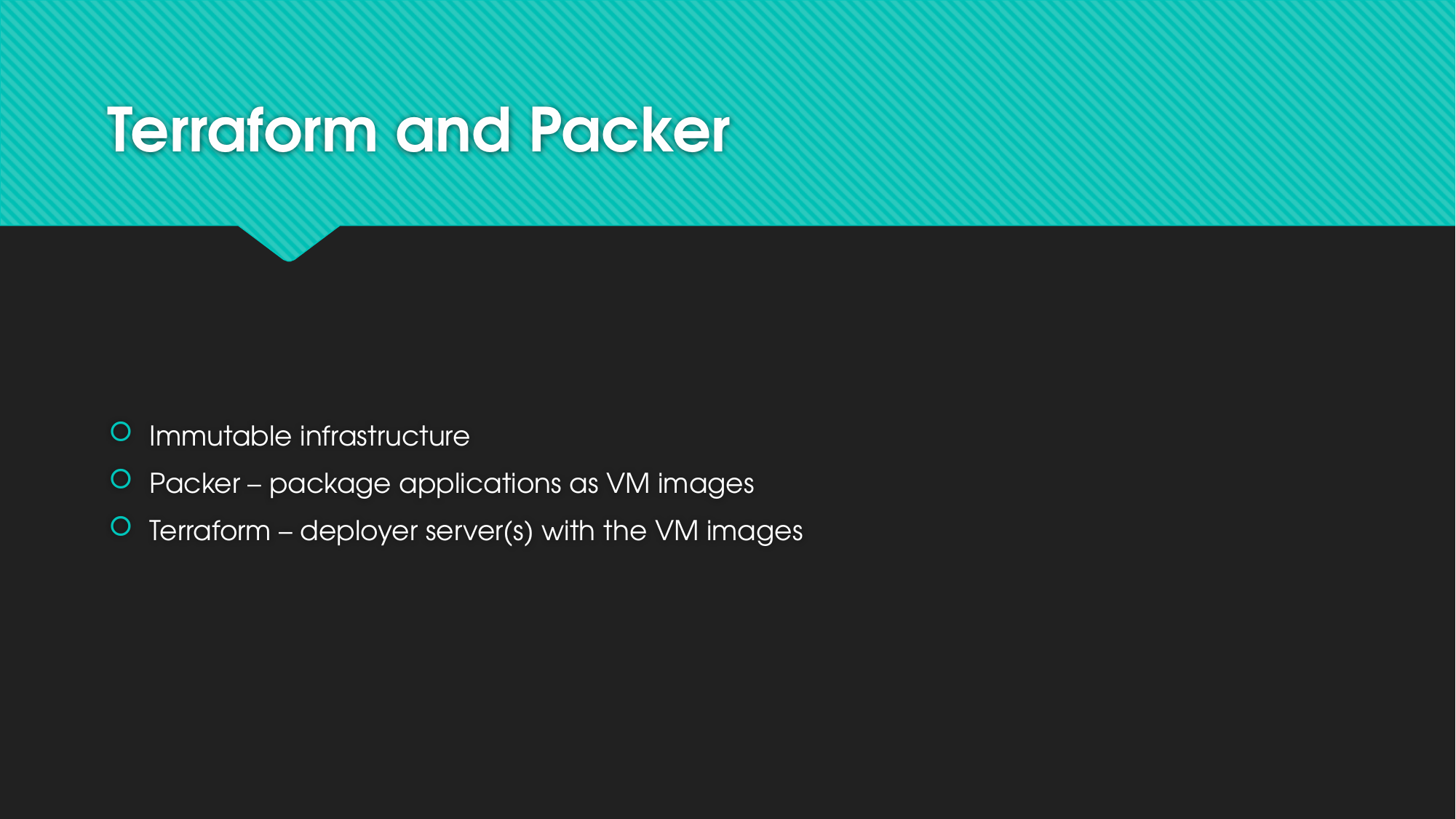

# Terraform and Packer
Immutable infrastructure
Packer – package applications as VM images
Terraform – deployer server(s) with the VM images